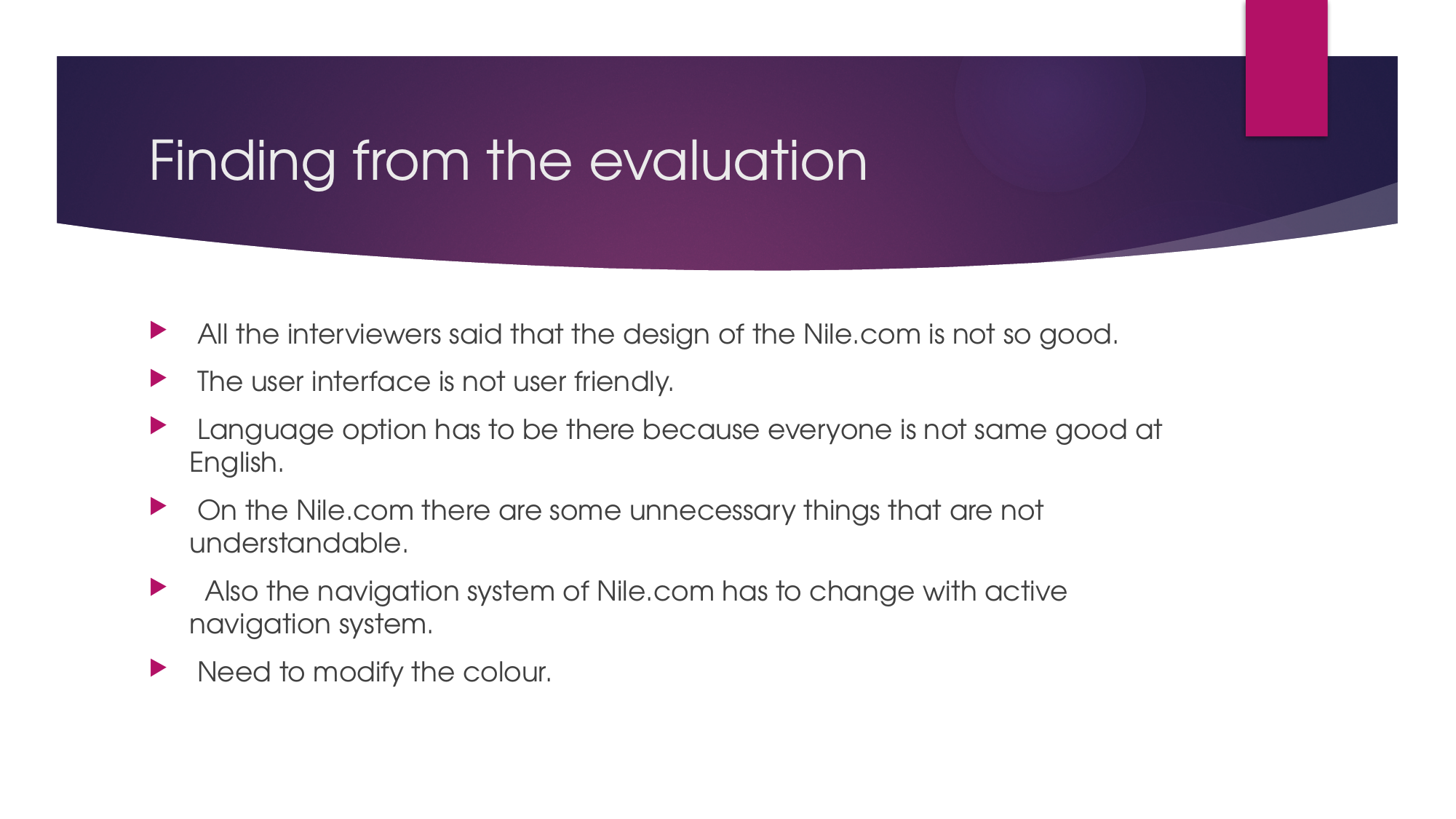

# Finding from the evaluation
 All the interviewers said that the design of the Nile.com is not so good.
 The user interface is not user friendly.
 Language option has to be there because everyone is not same good at English.
 On the Nile.com there are some unnecessary things that are not understandable.
  Also the navigation system of Nile.com has to change with active navigation system.
 Need to modify the colour.